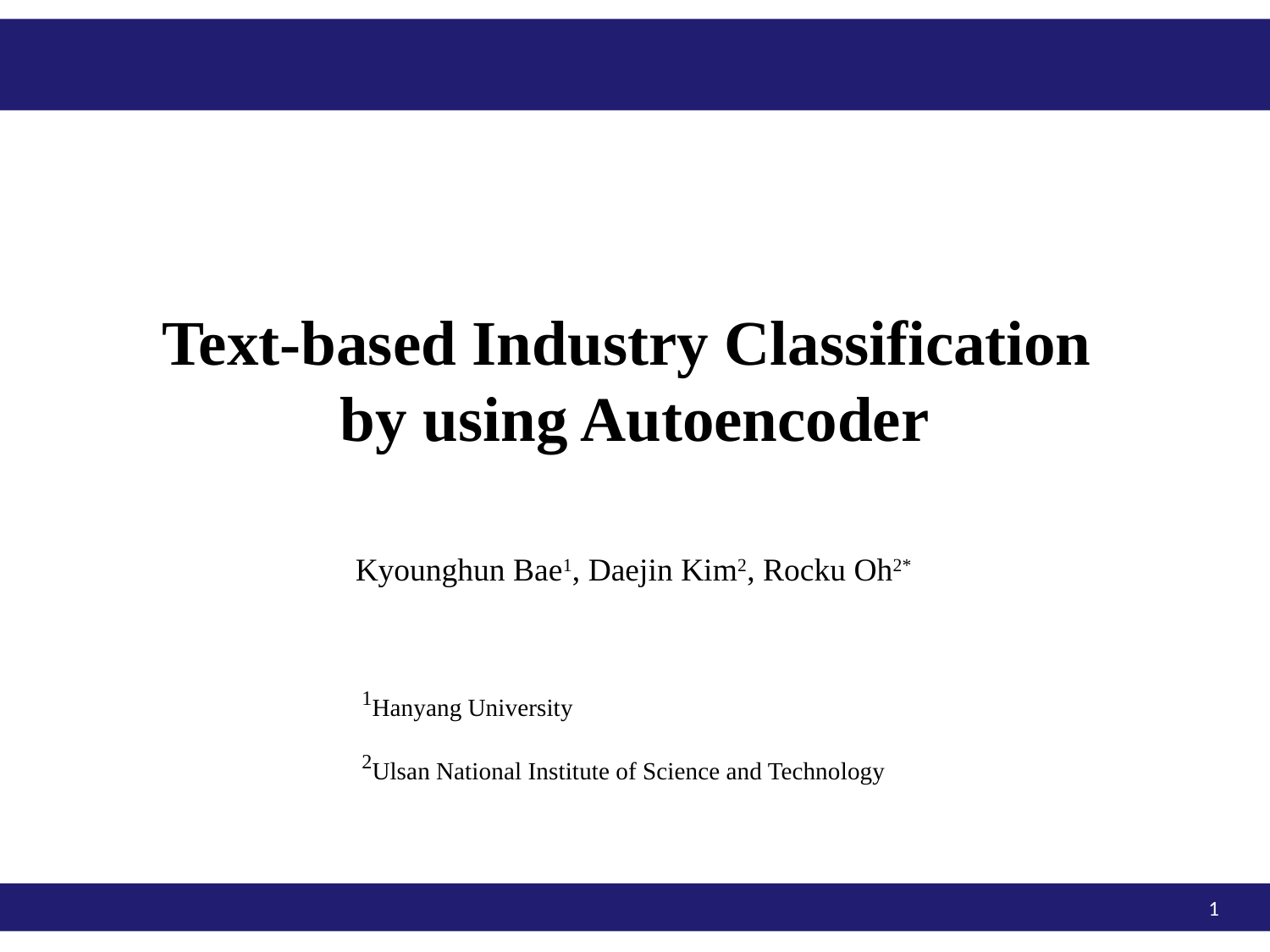

Text-based Industry Classification
by using Autoencoder
Kyounghun Bae1, Daejin Kim2, Rocku Oh2*

1Hanyang University
2Ulsan National Institute of Science and Technology
1